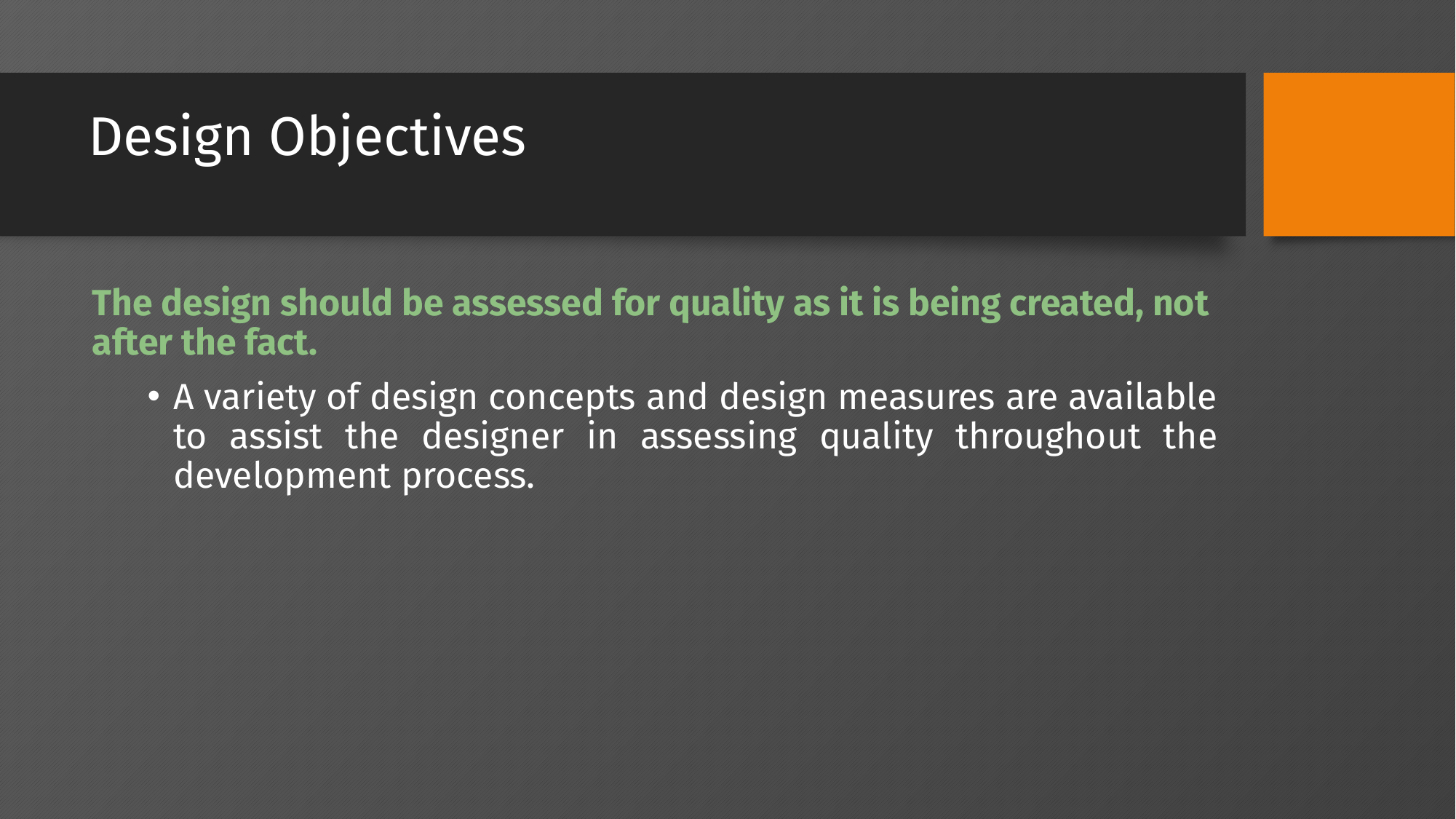

# Design Objectives
The design should be assessed for quality as it is being created, not after the fact.
A variety of design concepts and design measures are available to assist the designer in assessing quality throughout the development process.